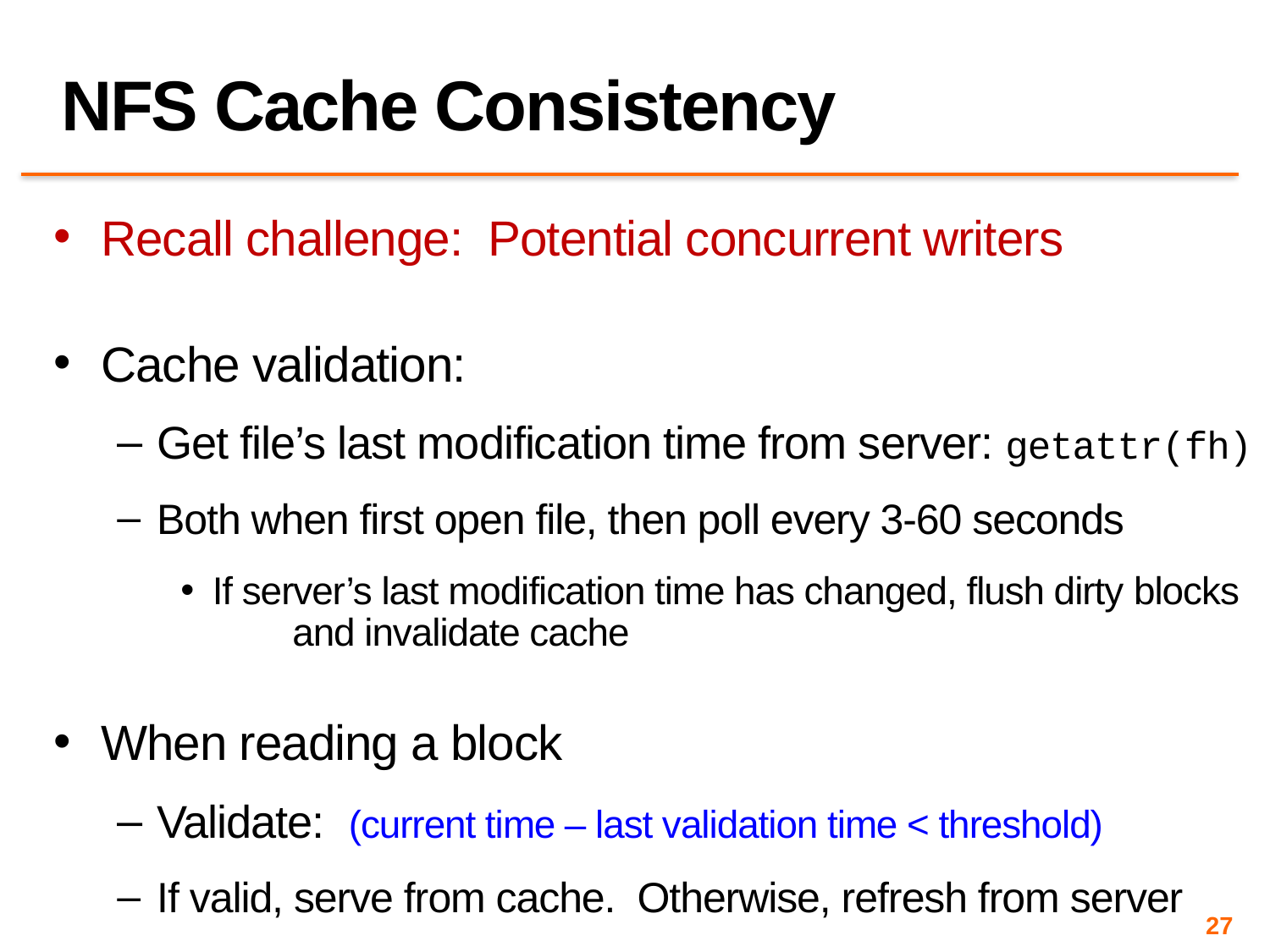

# NFS Cache Consistency
Recall challenge:  Potential concurrent writers
Cache validation:
Get file’s last modification time from server: getattr(fh)
Both when first open file, then poll every 3-60 seconds
If server’s last modification time has changed, flush dirty blocks           and invalidate cache
When reading a block
Validate:  (current time – last validation time < threshold)
If valid, serve from cache.  Otherwise, refresh from server
27